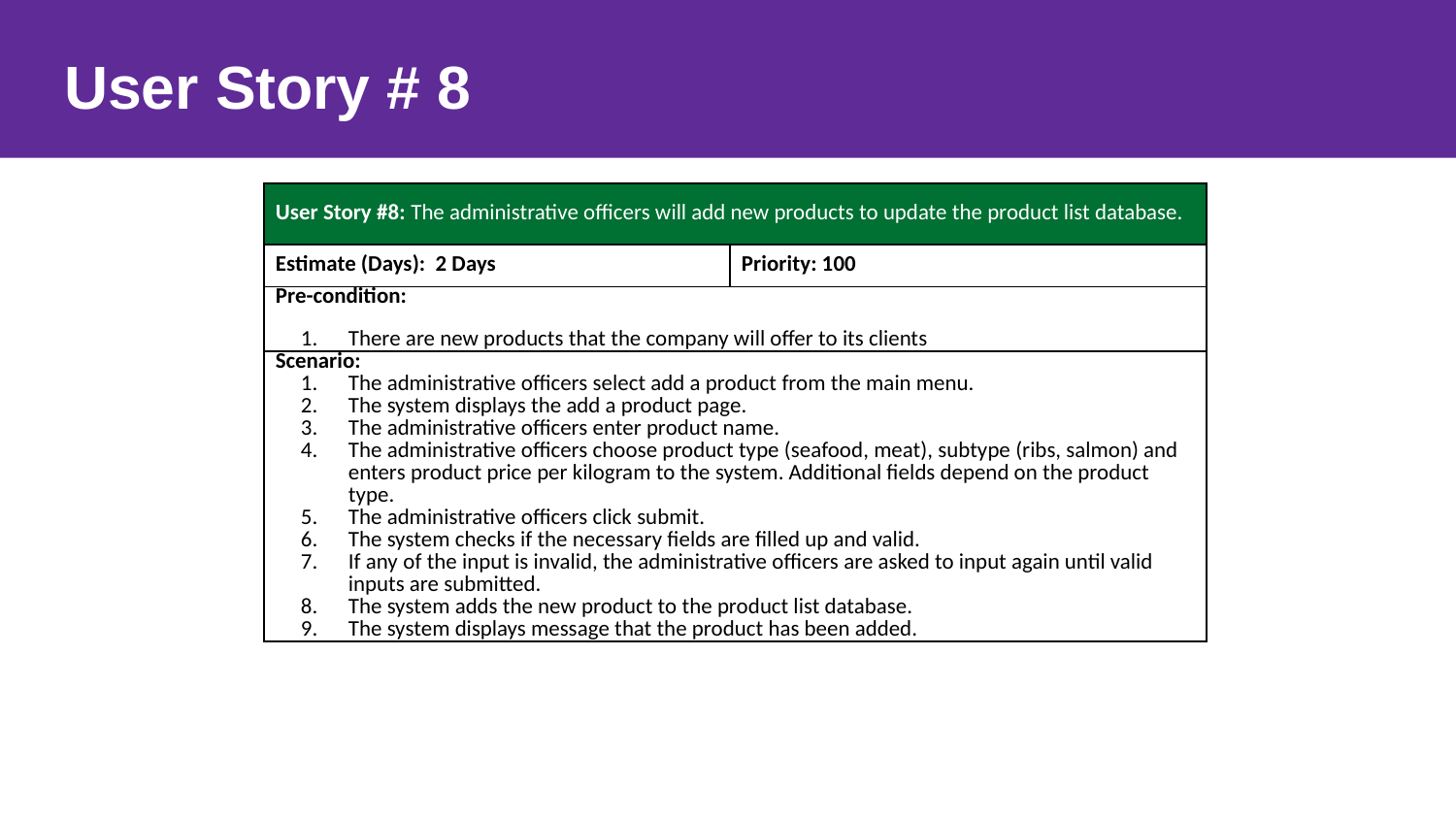

# User Story # 8
| User Story #8: The administrative officers will add new products to update the product list database. |  |
| --- | --- |
| Estimate (Days): 2 Days | Priority: 100 |
| Pre-condition: There are new products that the company will offer to its clients |  |
| Scenario: The administrative officers select add a product from the main menu. The system displays the add a product page. The administrative officers enter product name. The administrative officers choose product type (seafood, meat), subtype (ribs, salmon) and enters product price per kilogram to the system. Additional fields depend on the product type. The administrative officers click submit. The system checks if the necessary fields are filled up and valid. If any of the input is invalid, the administrative officers are asked to input again until valid inputs are submitted. The system adds the new product to the product list database. The system displays message that the product has been added. |  |